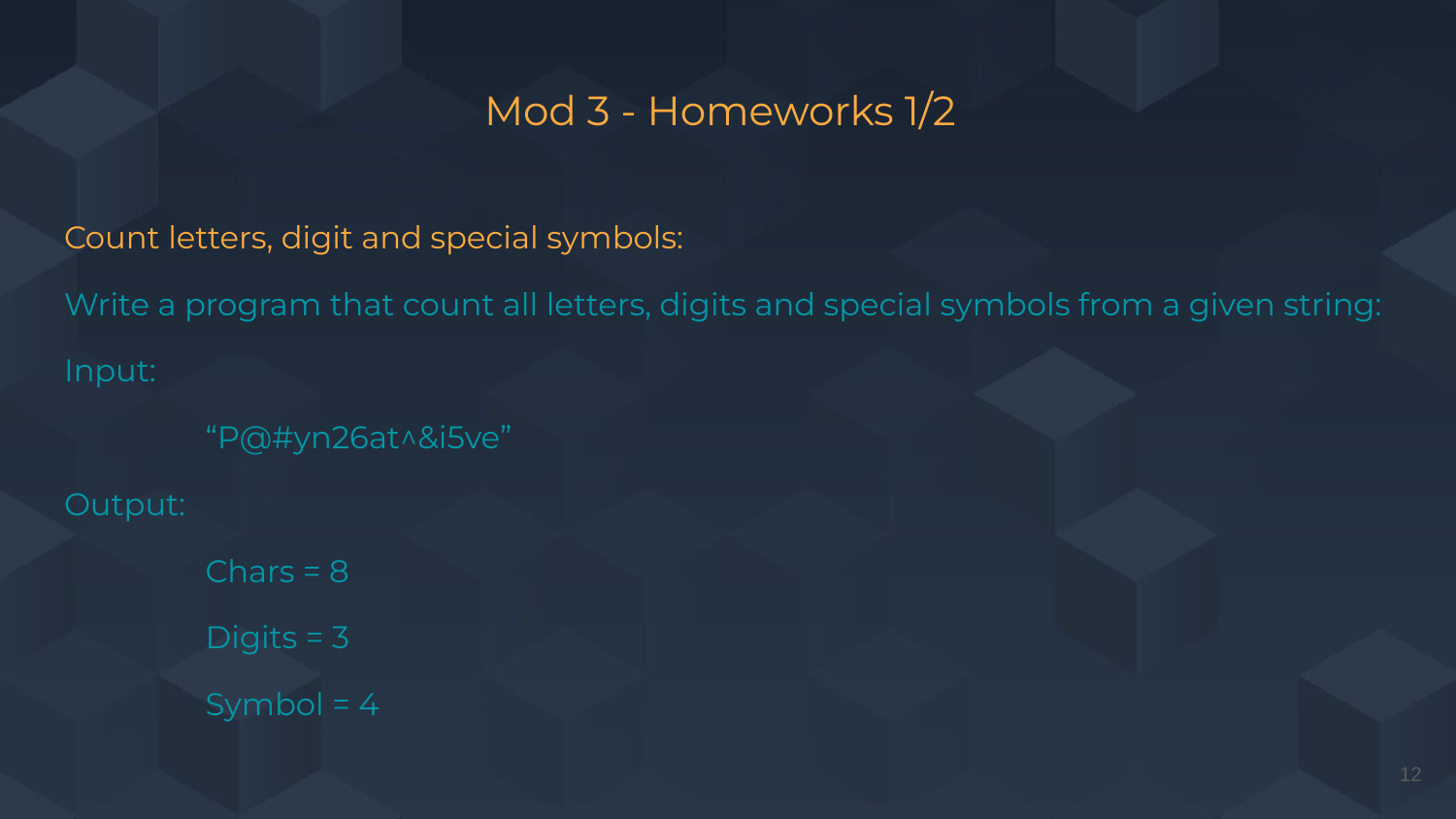

# Mod 3 - Homeworks 1/2
Count letters, digit and special symbols:
Write a program that count all letters, digits and special symbols from a given string:
Input:
	“P@#yn26at^&i5ve”
Output:
	Chars = 8
	Digits = 3
	Symbol = 4
12